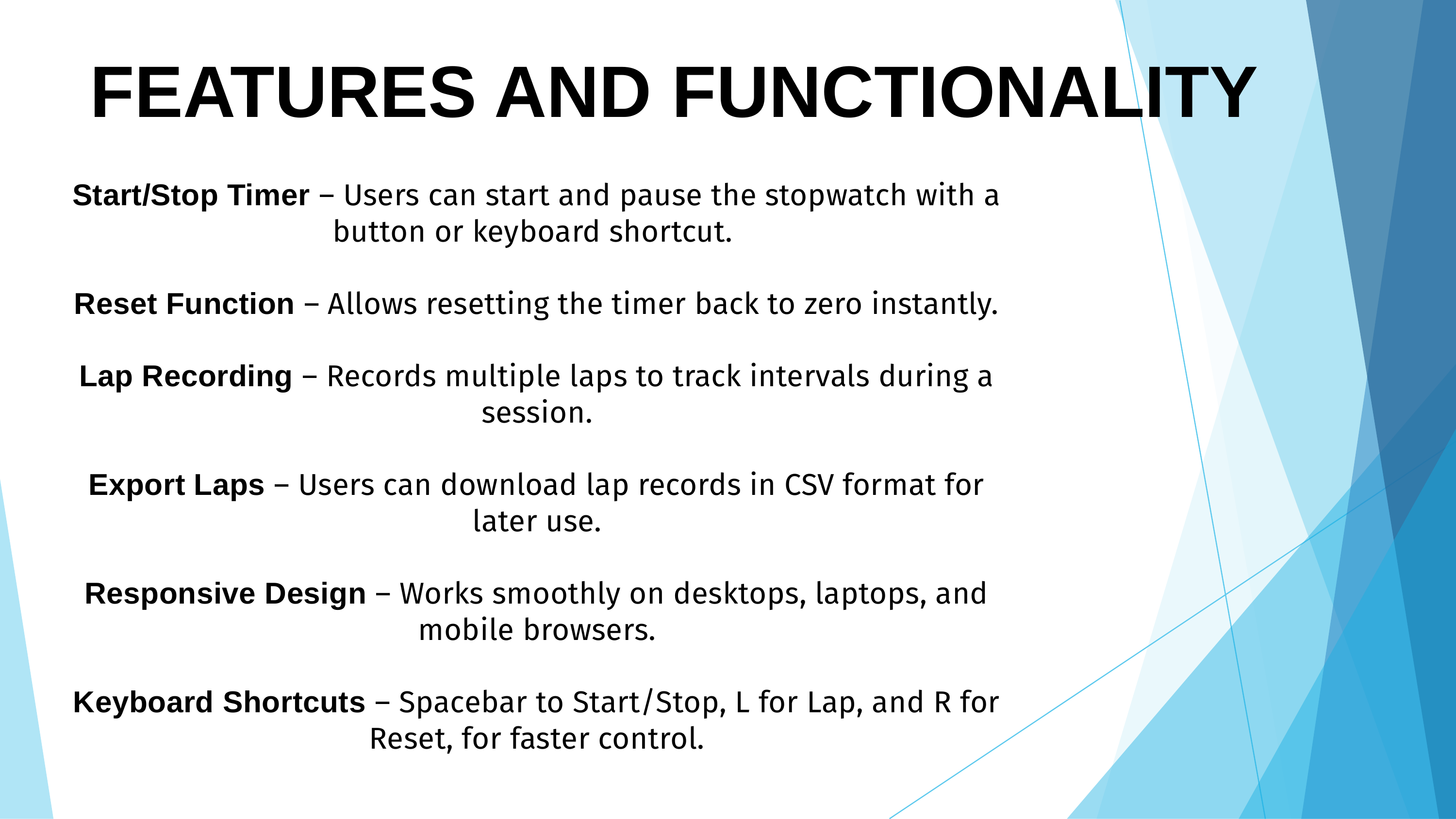

FEATURES AND FUNCTIONALITY
Start/Stop Timer – Users can start and pause the stopwatch with a button or keyboard shortcut.

Reset Function – Allows resetting the timer back to zero instantly.

Lap Recording – Records multiple laps to track intervals during a session.

Export Laps – Users can download lap records in CSV format for later use.

Responsive Design – Works smoothly on desktops, laptops, and mobile browsers.

Keyboard Shortcuts – Spacebar to Start/Stop, L for Lap, and R for Reset, for faster control.